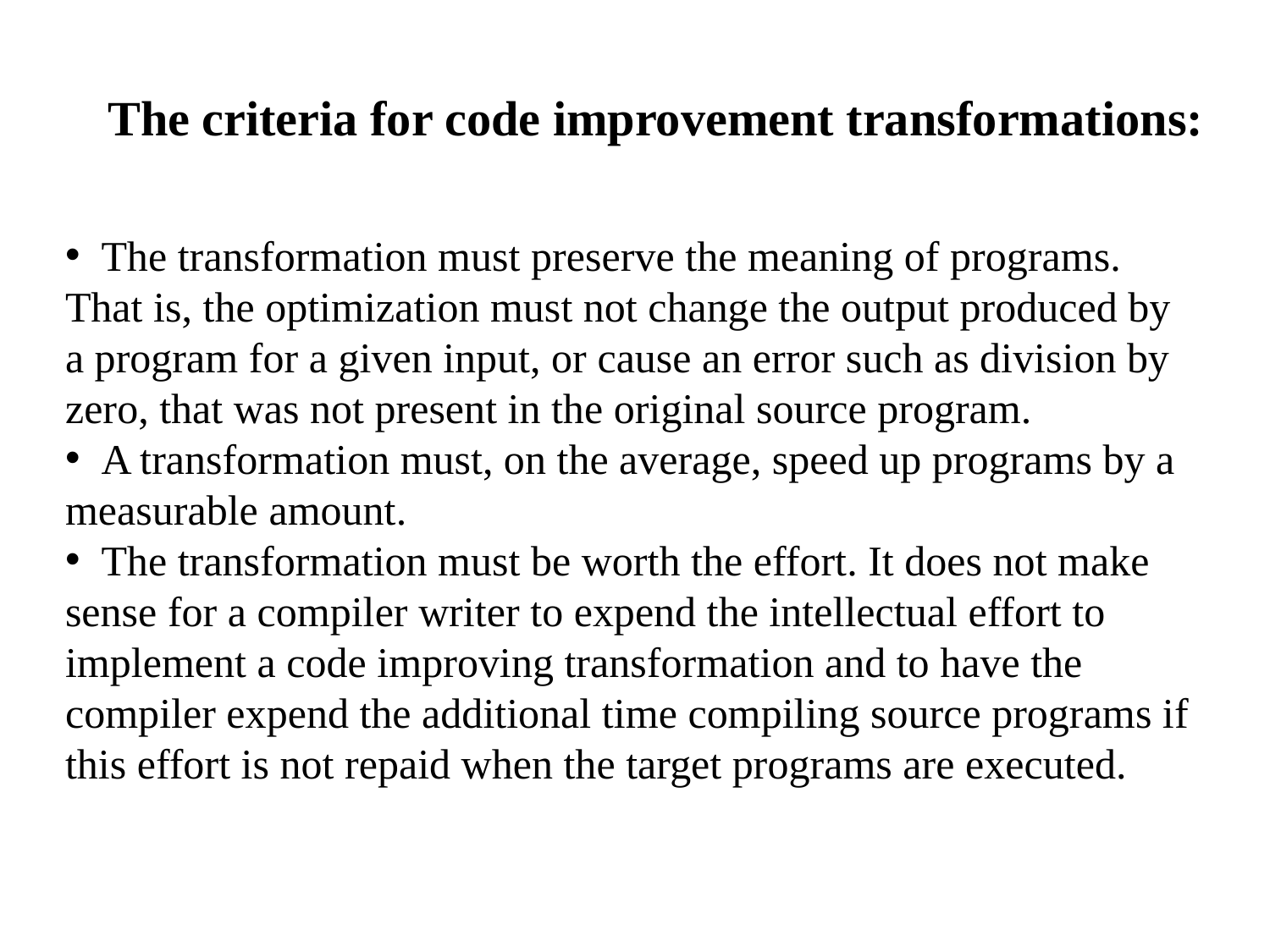

The criteria for code improvement transformations:

  The transformation must preserve the meaning of programs. That is, the optimization must not change the output produced by a program for a given input, or cause an error such as division by zero, that was not present in the original source program.
  A transformation must, on the average, speed up programs by a measurable amount.
  The transformation must be worth the effort. It does not make sense for a compiler writer to expend the intellectual effort to implement a code improving transformation and to have the compiler expend the additional time compiling source programs if this effort is not repaid when the target programs are executed.